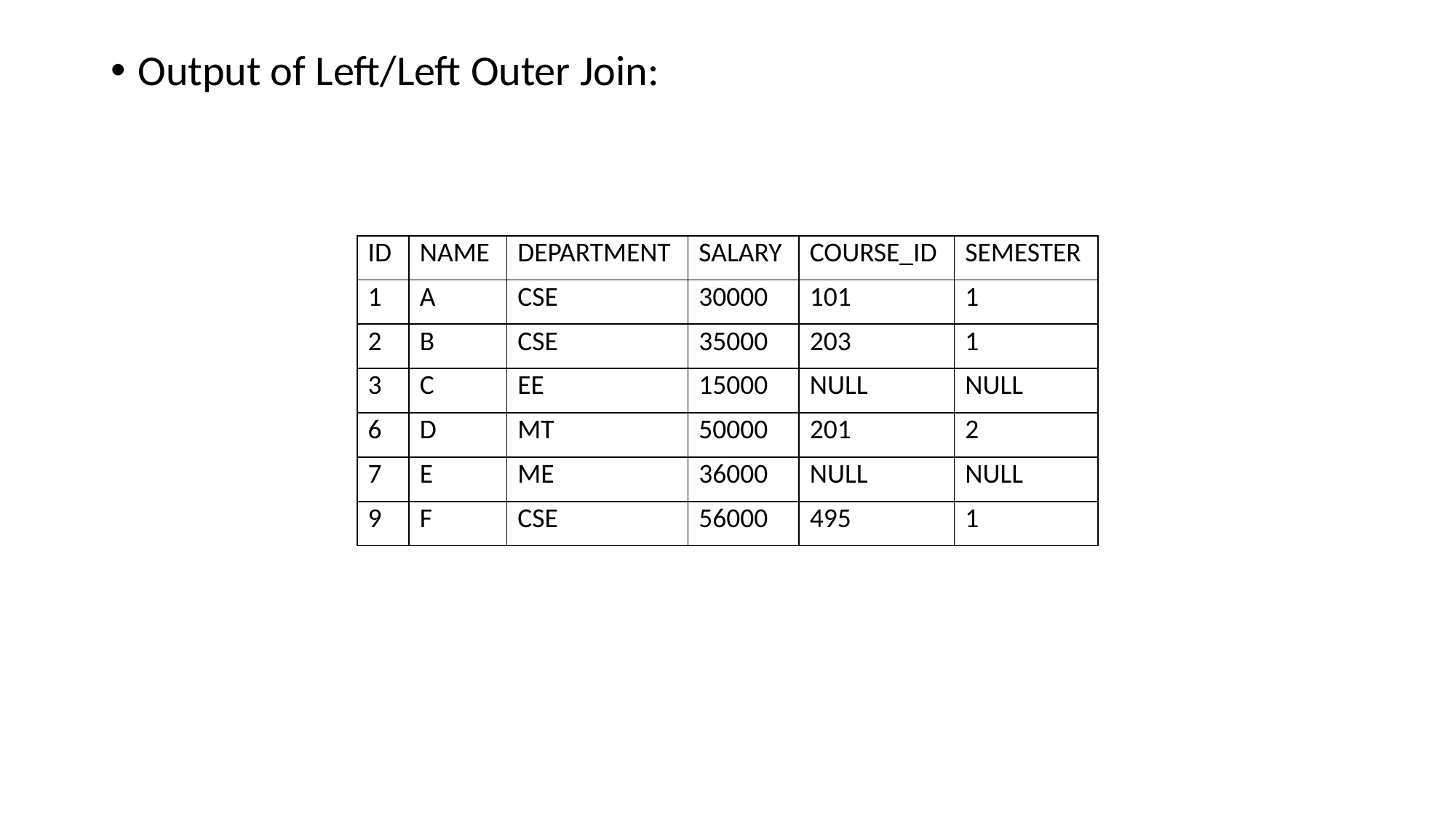

Output of Left/Left Outer Join:

| ID | NAME | DEPARTMENT | SALARY | COURSE\_ID | SEMESTER |
| --- | --- | --- | --- | --- | --- |
| 1 | A | CSE | 30000 | 101 | 1 |
| 2 | B | CSE | 35000 | 203 | 1 |
| 3 | C | EE | 15000 | NULL | NULL |
| 6 | D | MT | 50000 | 201 | 2 |
| 7 | E | ME | 36000 | NULL | NULL |
| 9 | F | CSE | 56000 | 495 | 1 |